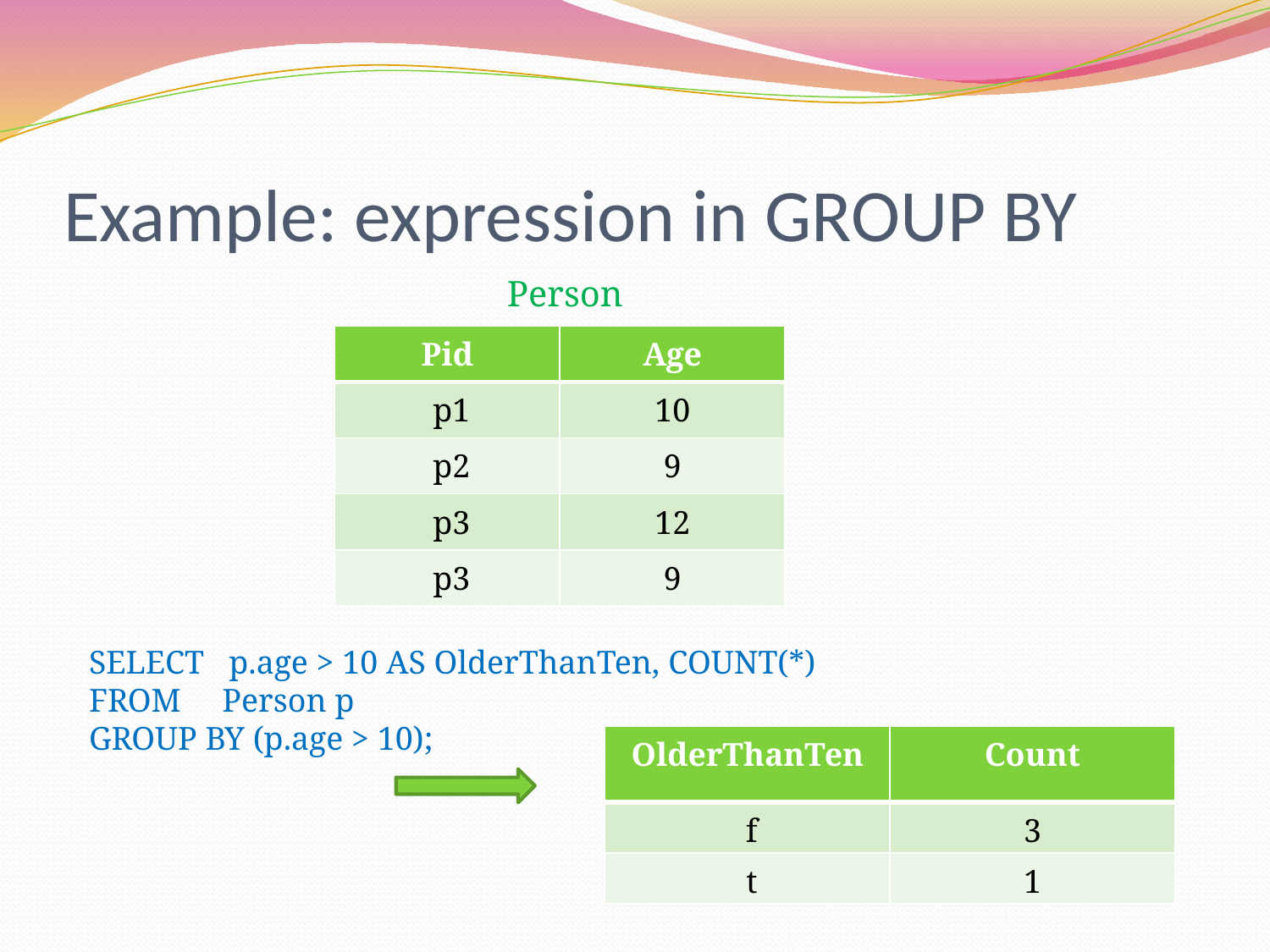

# Example: expression in GROUP BY
Person
| Pid | Age |
| --- | --- |
| p1 | 10 |
| p2 | 9 |
| p3 | 12 |
| p3 | 9 |
SELECT   p.age > 10 AS OlderThanTen, COUNT(*)
FROM     Person p
GROUP BY (p.age > 10);

| OlderThanTen | Count |
| --- | --- |
| f | 3 |
| t | 1 |